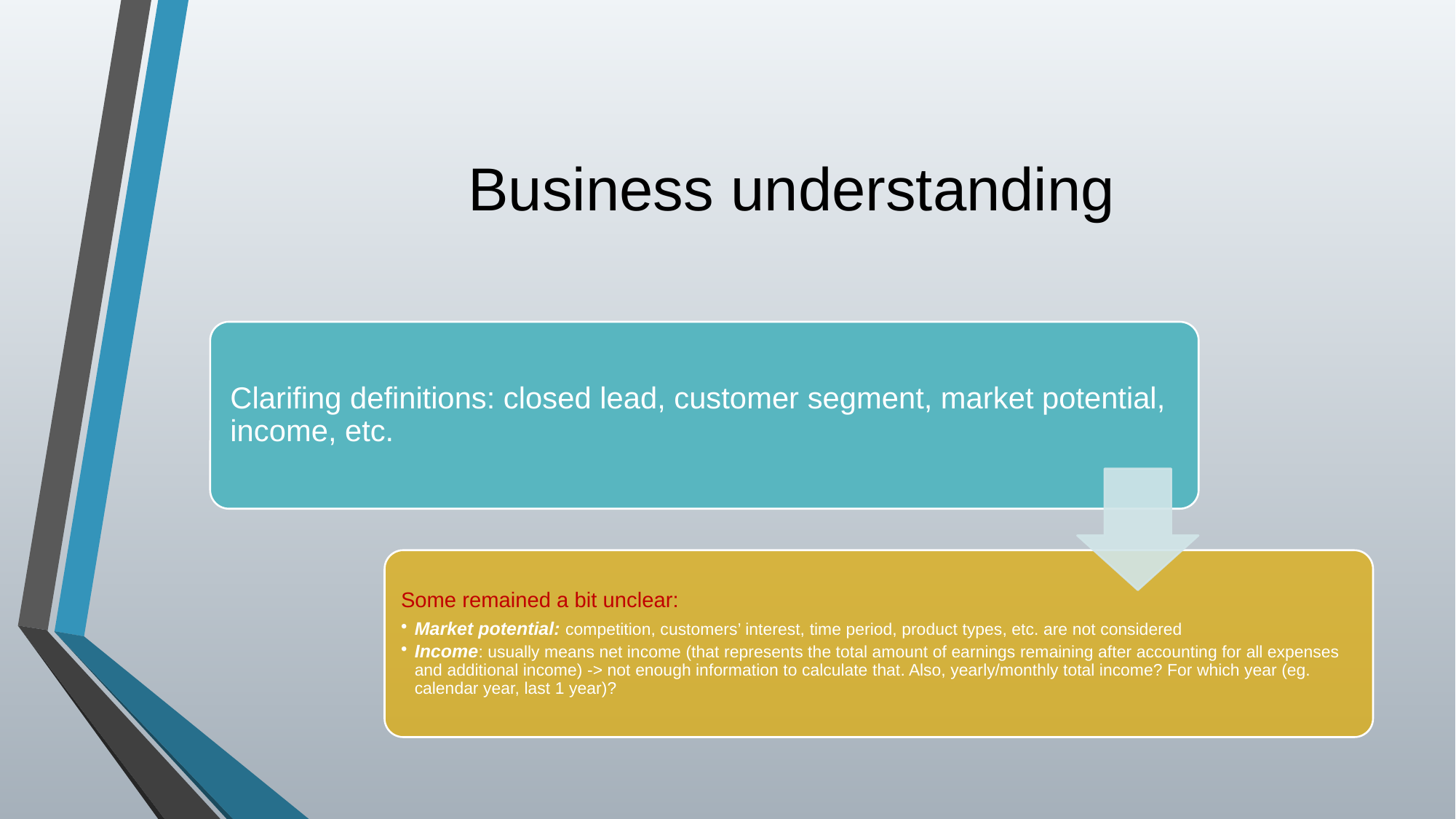

# Business understanding
Clarifing definitions: closed lead, customer segment, market potential, income, etc.
Some remained a bit unclear:
Market potential: competition, customers’ interest, time period, product types, etc. are not considered
Income: usually means net income (that represents the total amount of earnings remaining after accounting for all expenses and additional income) -> not enough information to calculate that. Also, yearly/monthly total income? For which year (eg. calendar year, last 1 year)?